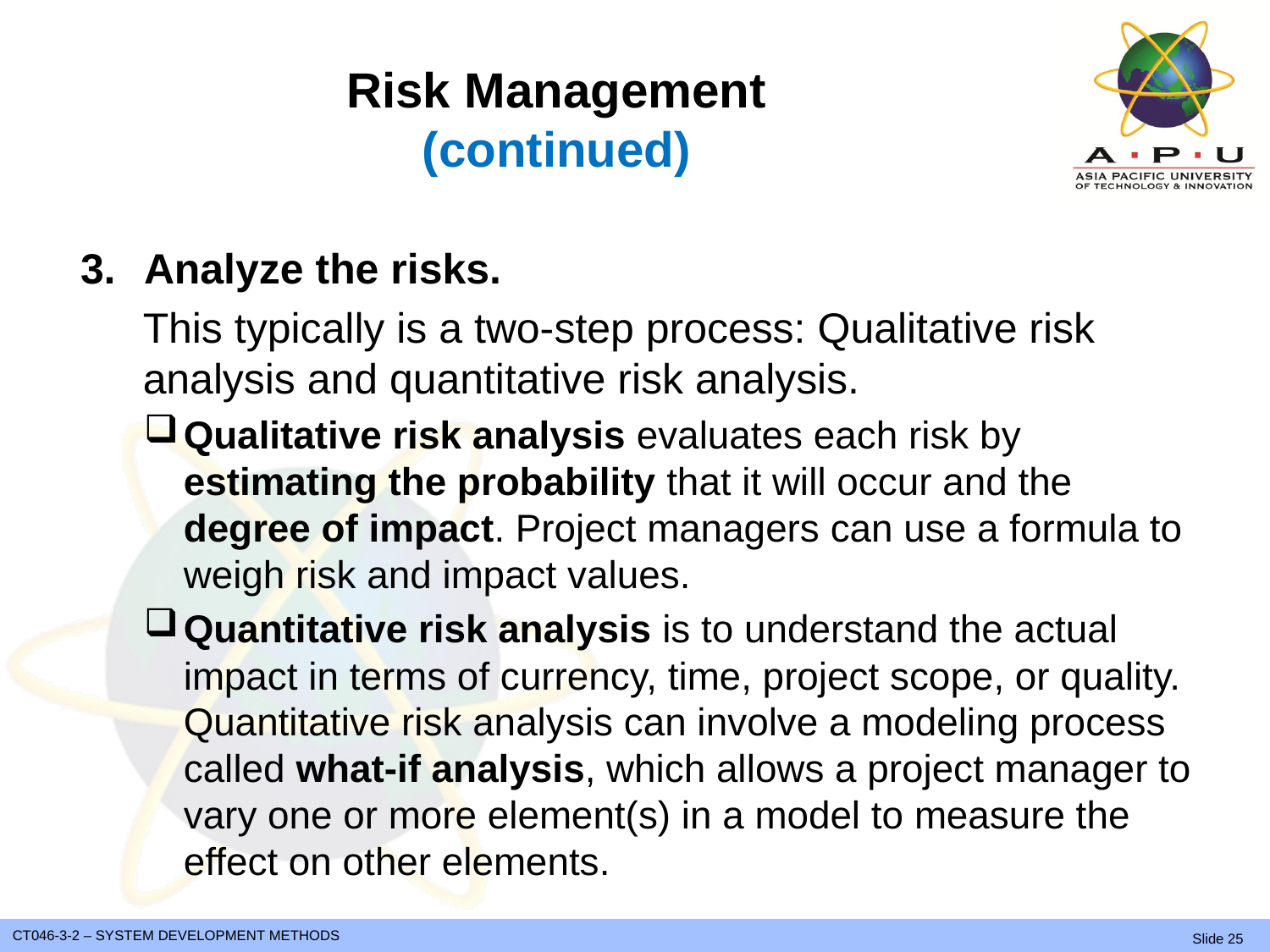

# Risk Management (continued)
Analyze the risks.
This typically is a two-step process: Qualitative risk analysis and quantitative risk analysis.
Qualitative risk analysis evaluates each risk by estimating the probability that it will occur and the degree of impact. Project managers can use a formula to weigh risk and impact values.
Quantitative risk analysis is to understand the actual impact in terms of currency, time, project scope, or quality. Quantitative risk analysis can involve a modeling process called what-if analysis, which allows a project manager to vary one or more element(s) in a model to measure the effect on other elements.